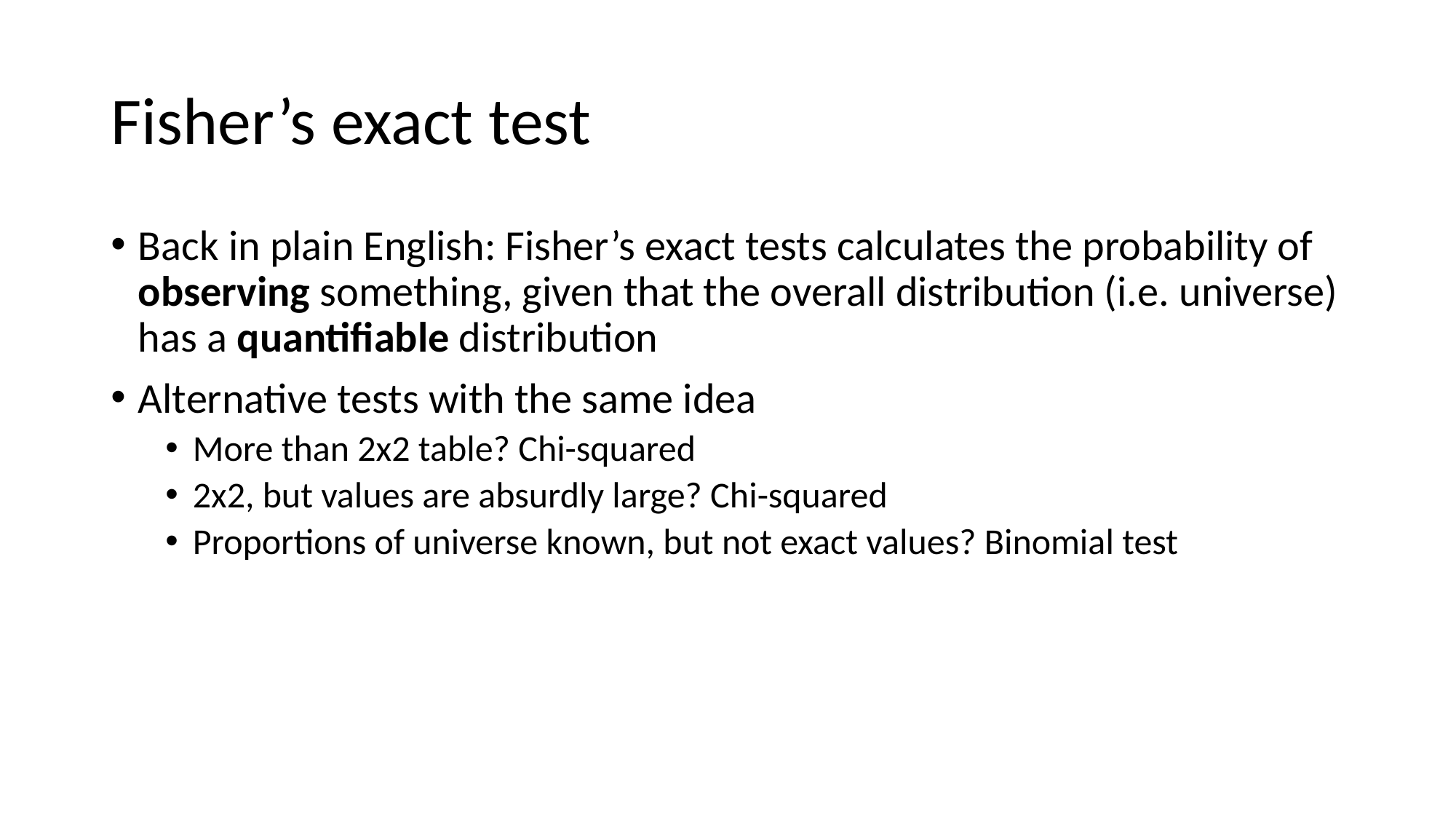

# Fisher’s exact test
Back in plain English: Fisher’s exact tests calculates the probability of observing something, given that the overall distribution (i.e. universe) has a quantifiable distribution
Alternative tests with the same idea
More than 2x2 table? Chi-squared
2x2, but values are absurdly large? Chi-squared
Proportions of universe known, but not exact values? Binomial test